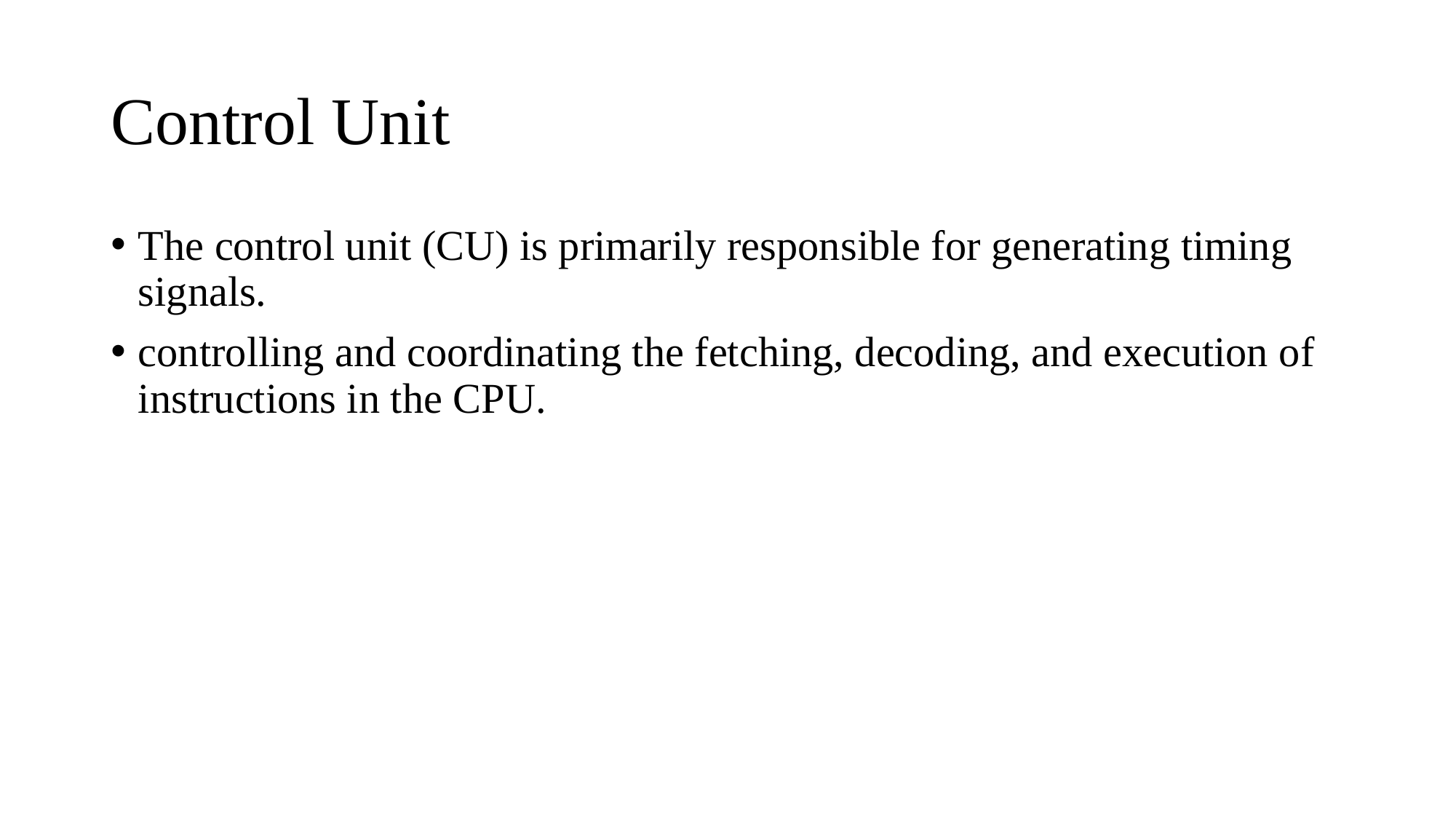

# Control Unit
The control unit (CU) is primarily responsible for generating timing signals.
controlling and coordinating the fetching, decoding, and execution of instructions in the CPU.